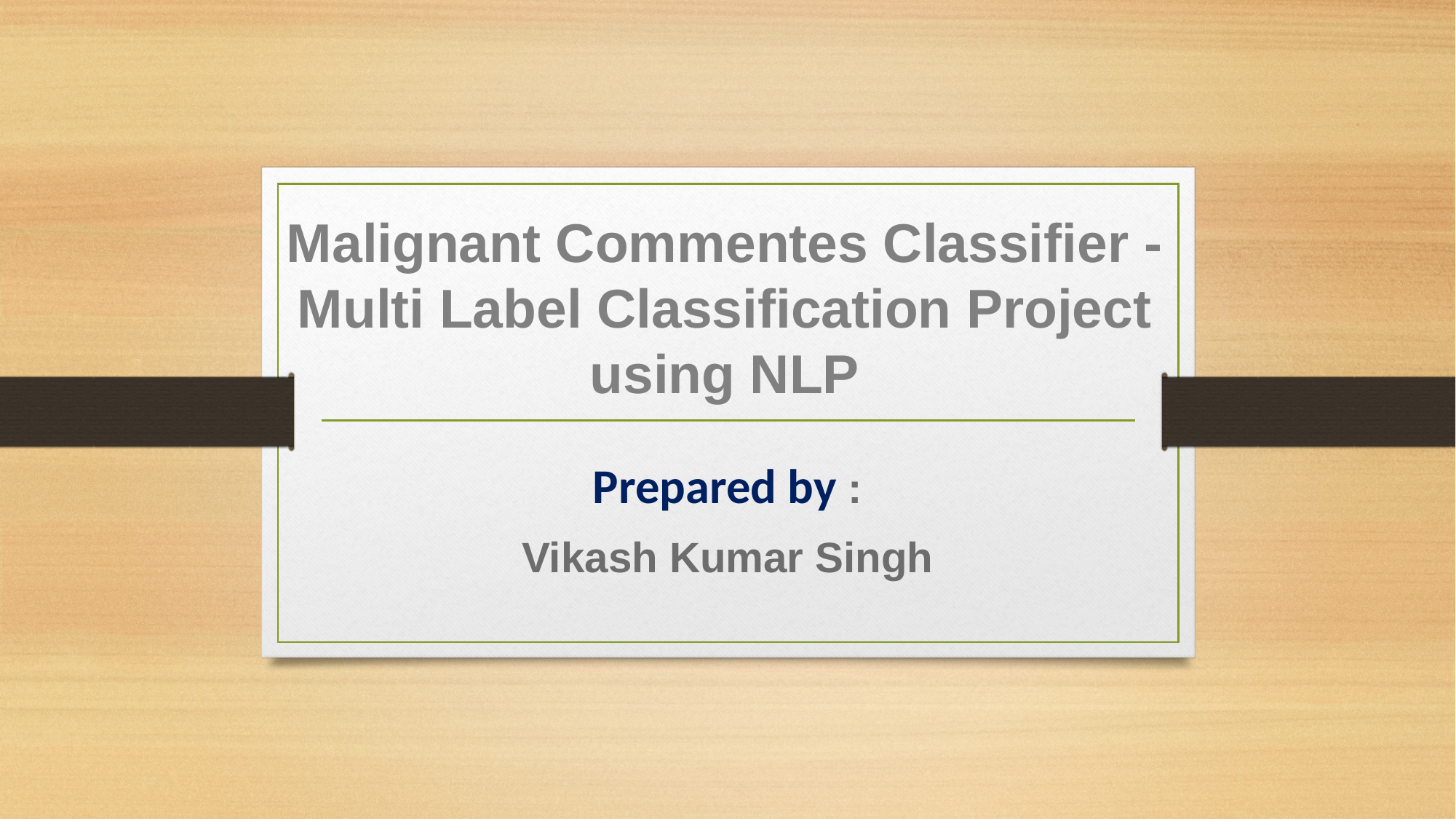

# Malignant Commentes Classifier - Multi Label Classification Project using NLP
Prepared by :
Vikash Kumar Singh